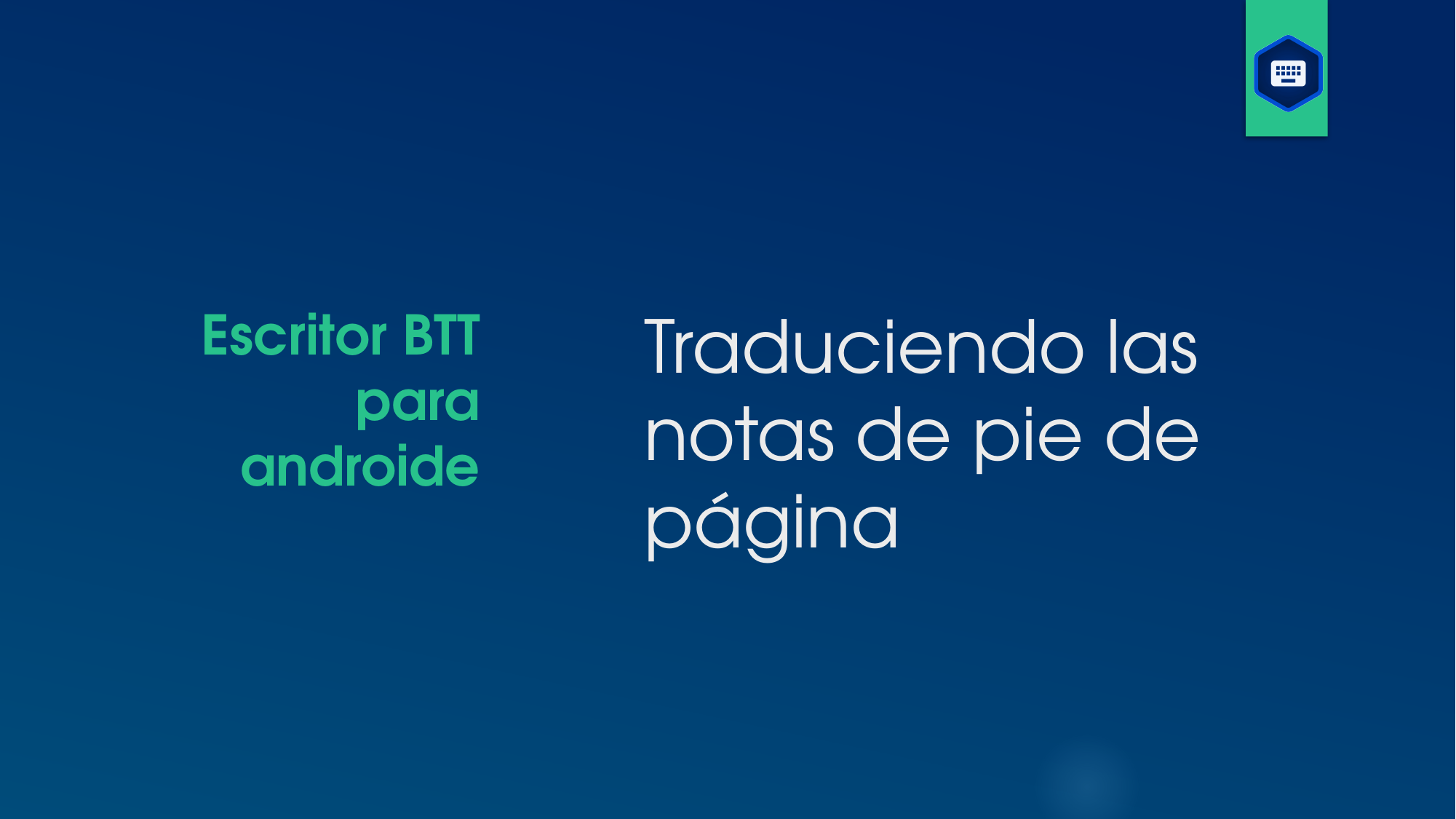

Escritor BTT para androide
# Traduciendo las notas de pie de página